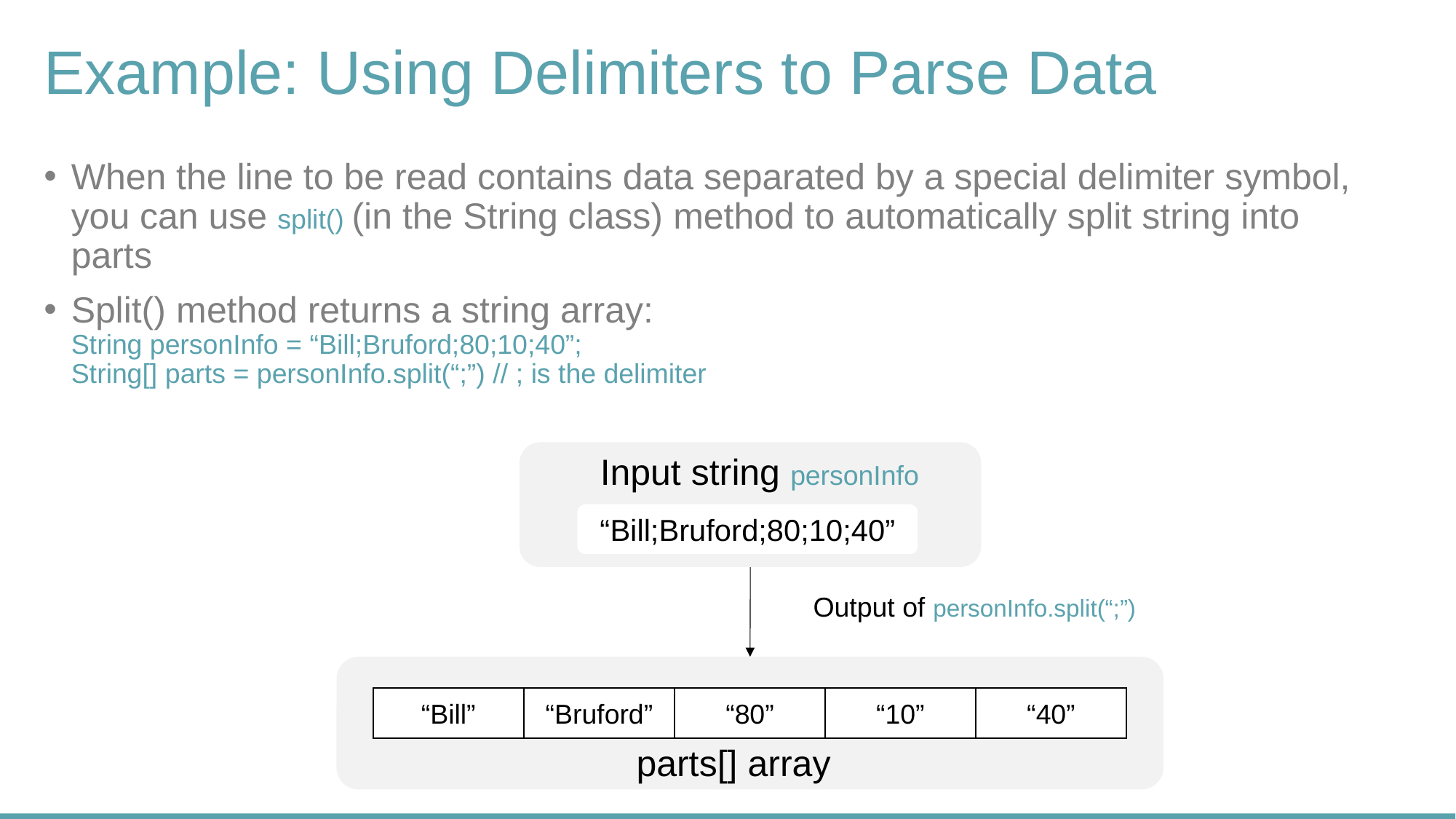

# Example: Using Delimiters to Parse Data
When the line to be read contains data separated by a special delimiter symbol, you can use split() (in the String class) method to automatically split string into parts
Split() method returns a string array:
String personInfo = “Bill;Bruford;80;10;40”;
String[] parts = personInfo.split(“;”) // ; is the delimiter

Input string personInfo

“Bill;Bruford;80;10;40”

Output of personInfo.split(“;”)

“Bill”

“Bruford”

“80”

“10”

“40”
parts[] array